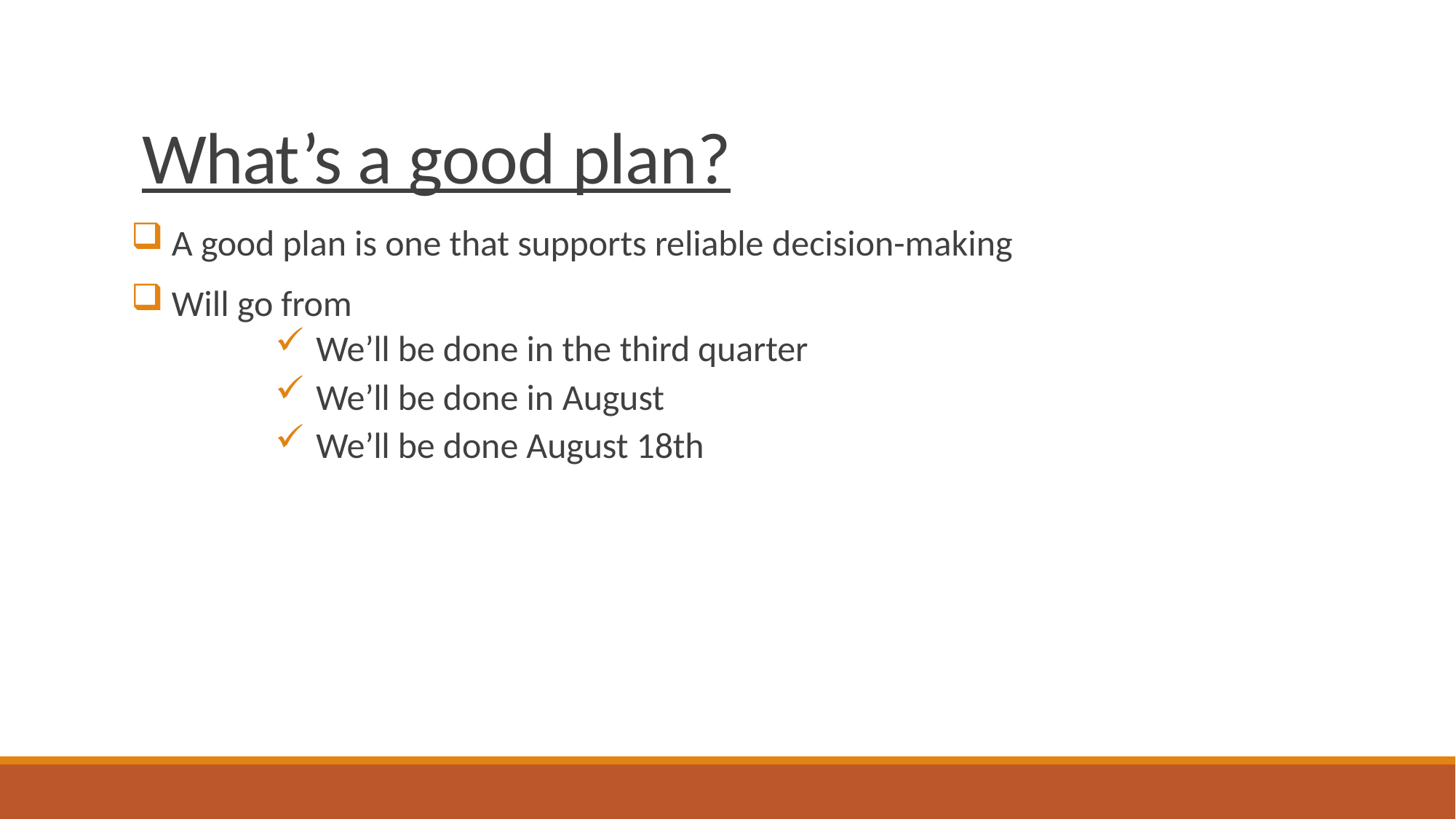

# What’s a good plan?
A good plan is one that supports reliable decision-making
Will go from
We’ll be done in the third quarter
We’ll be done in August
We’ll be done August 18th